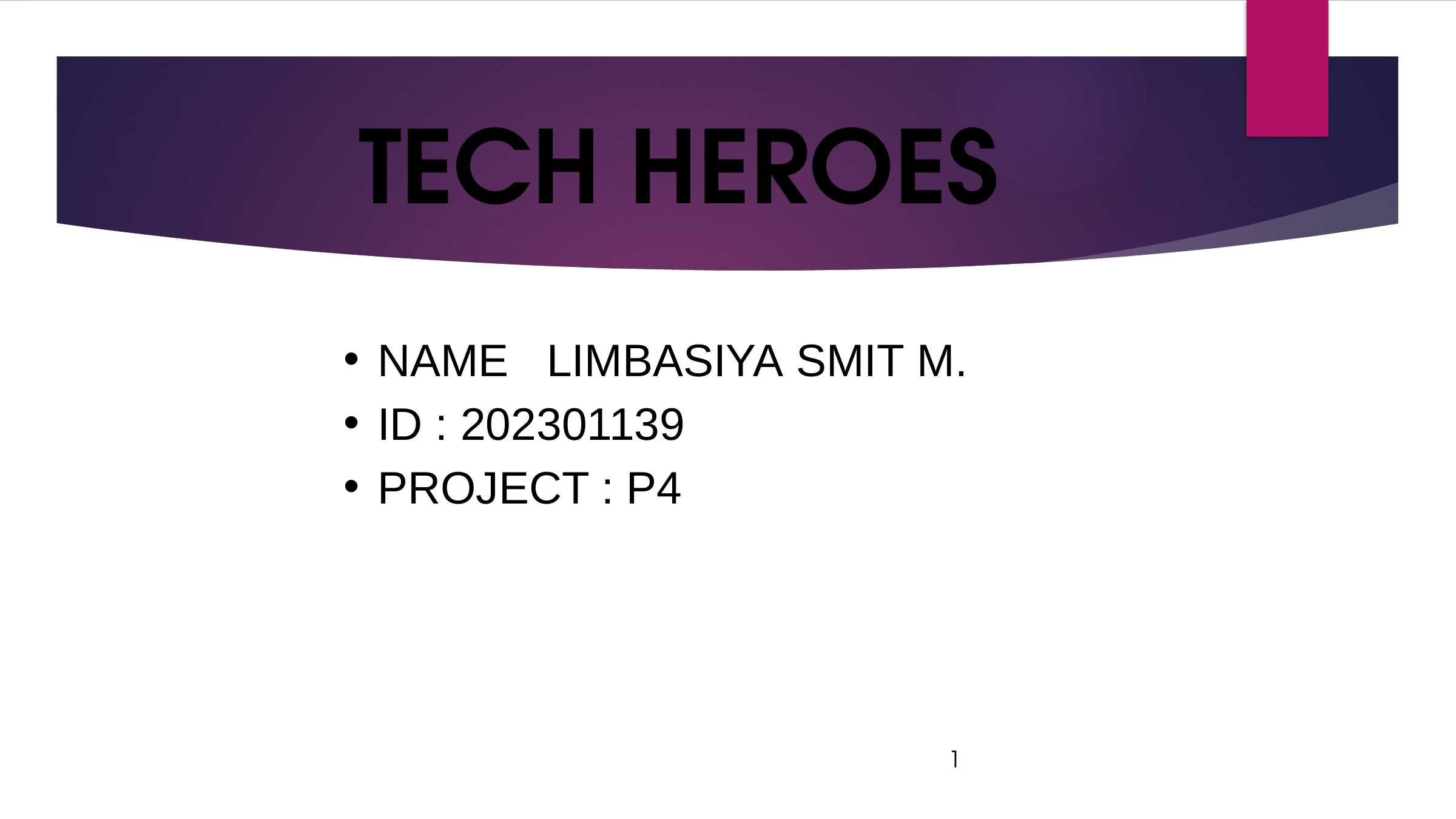

TECH HEROES
NAME : LIMBASIYA SMIT M.
ID : 202301139
PROJECT : P4

1